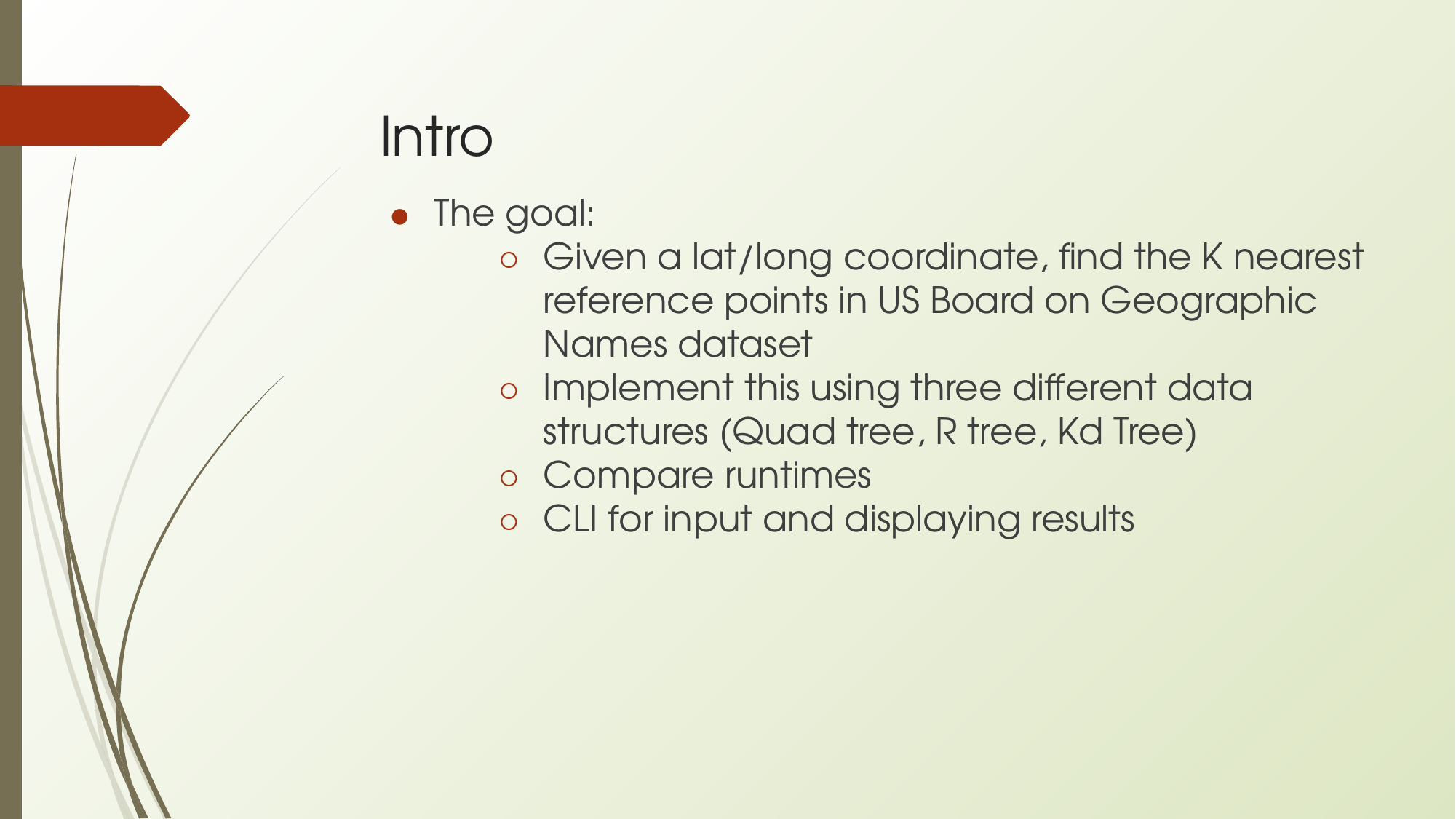

# Intro
The goal:
Given a lat/long coordinate, find the K nearest reference points in US Board on Geographic Names dataset
Implement this using three different data structures (Quad tree, R tree, Kd Tree)
Compare runtimes
CLI for input and displaying results